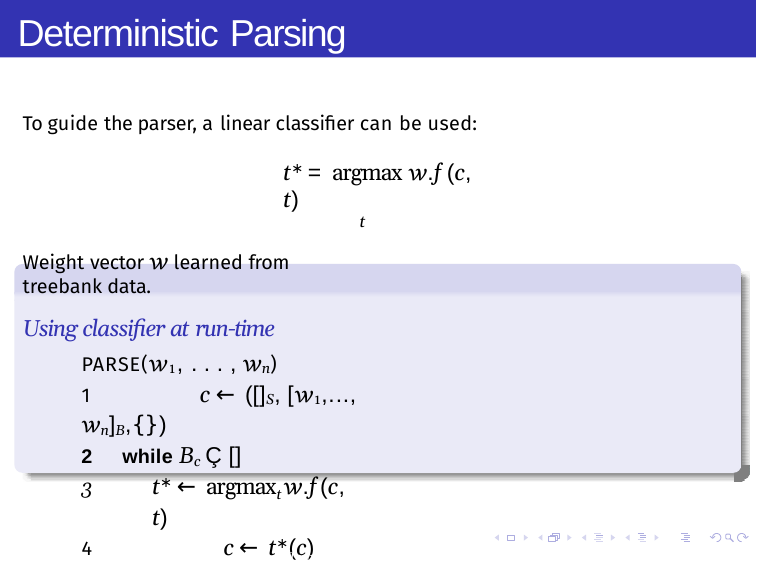

# Deterministic Parsing
To guide the parser, a linear classifier can be used:

t∗ = argmax w.f (c, t)
t
Weight vector w learned from treebank data.
Using classifier at run-time
PARSE(w1, . . . , wn)
1	c ← ([]S, [w1,..., wn]B,{})
while Bc  Ç []
t∗ ← argmaxt w.f (c, t)
4	c ← t∗(c)
5	return T = ({w1,..., wn}, Ac)

Transition Based Parsing: Learning
Week 6, Lecture 3
4 / 8